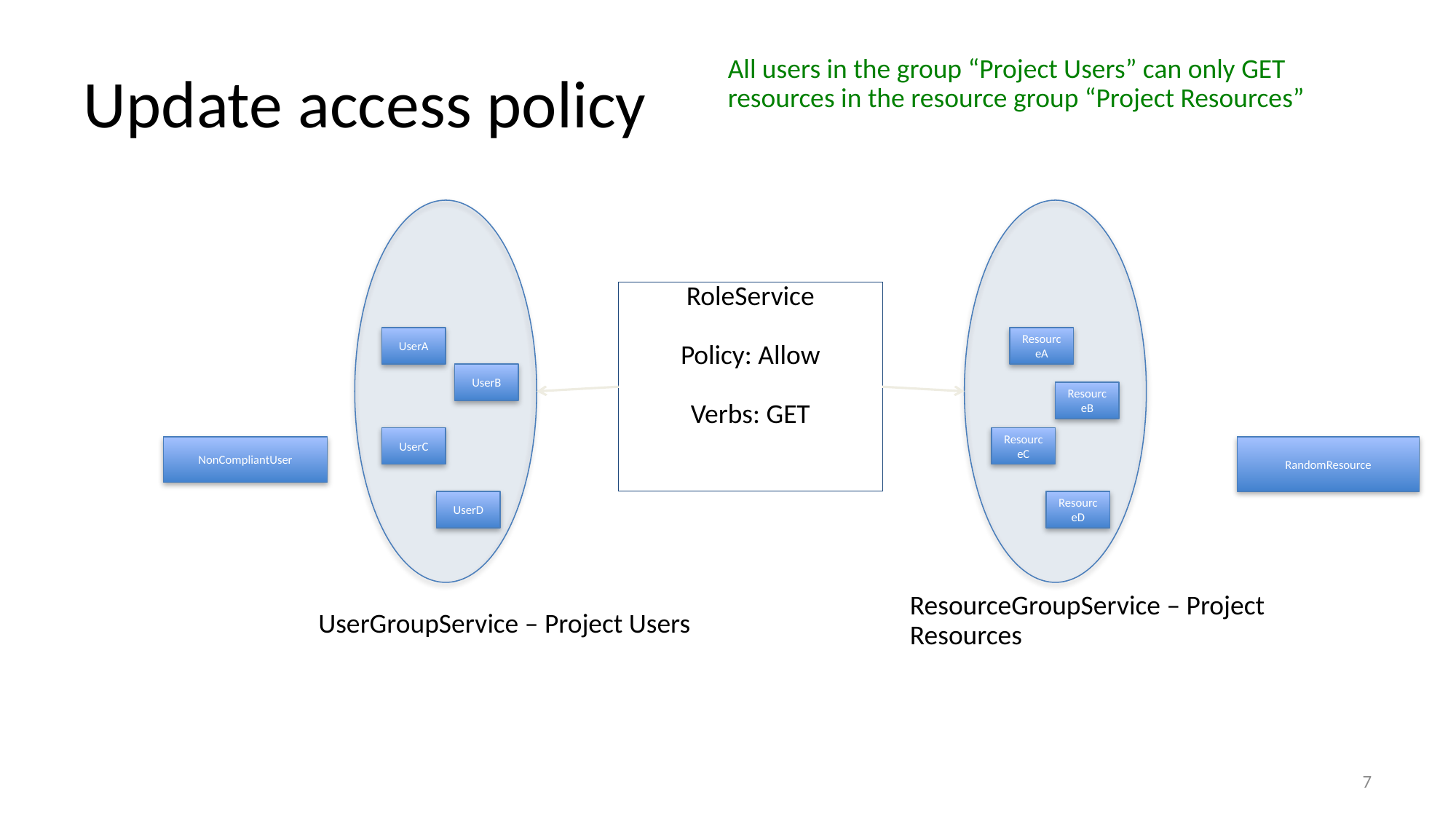

# Update access policy
All users in the group “Project Users” can only GET resources in the resource group “Project Resources”

RoleService

Policy: Allow

Verbs: GET
UserA
ResourceA
UserB
ResourceB
UserC
ResourceC
NonCompliantUser
RandomResource
UserD
ResourceD
ResourceGroupService – Project Resources

UserGroupService – Project Users

7